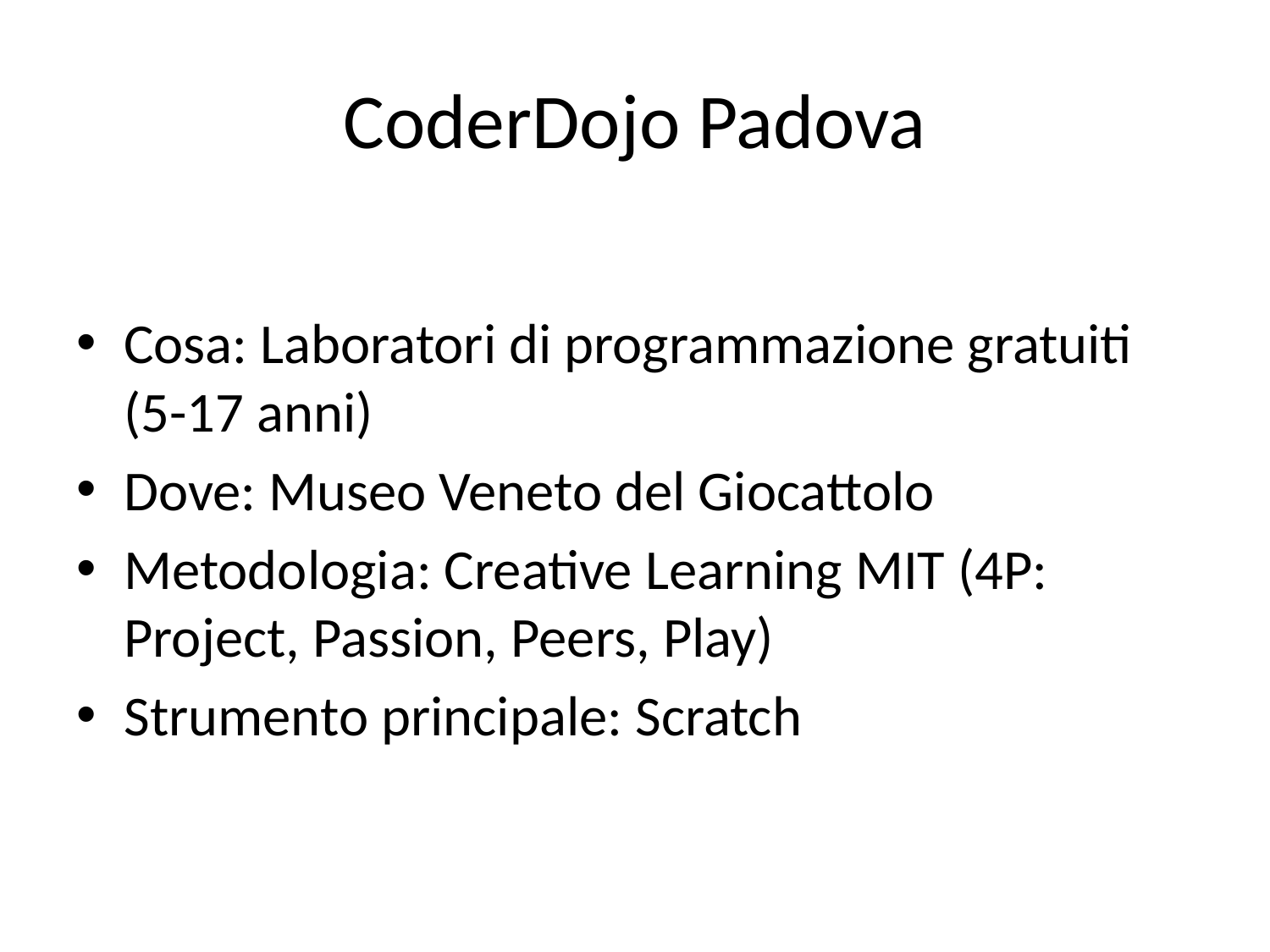

# CoderDojo Padova

Cosa: Laboratori di programmazione gratuiti (5-17 anni)
Dove: Museo Veneto del Giocattolo
Metodologia: Creative Learning MIT (4P: Project, Passion, Peers, Play)
Strumento principale: Scratch